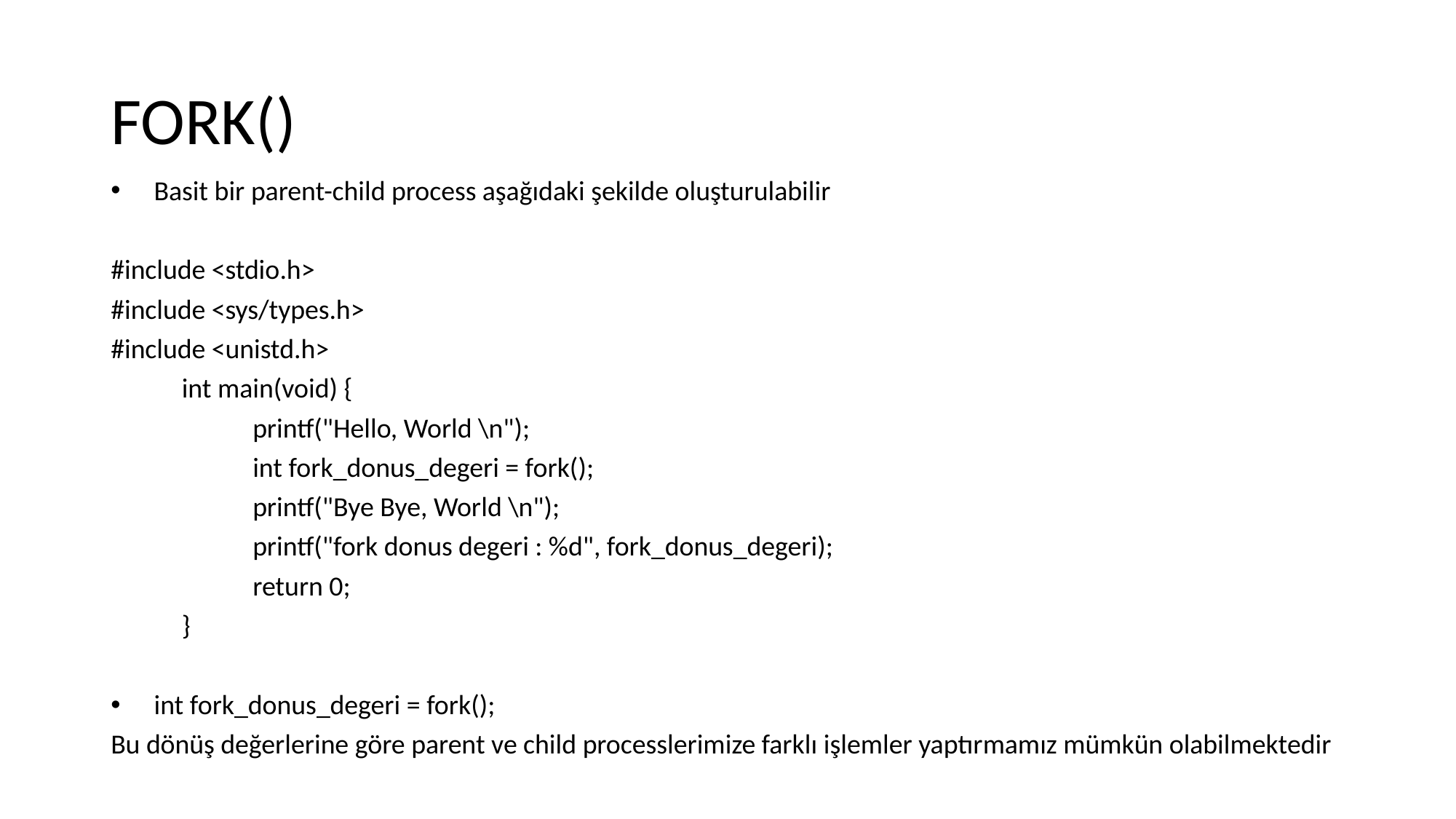

FORK()
Basit bir parent-child process aşağıdaki şekilde oluşturulabilir

#include <stdio.h>
#include <sys/types.h>
#include <unistd.h>
	int main(void) {
		printf("Hello, World \n");
		int fork_donus_degeri = fork();
		printf("Bye Bye, World \n");
		printf("fork donus degeri : %d", fork_donus_degeri);
		return 0;
	}

int fork_donus_degeri = fork();
Bu dönüş değerlerine göre parent ve child processlerimize farklı işlemler yaptırmamız mümkün olabilmektedir